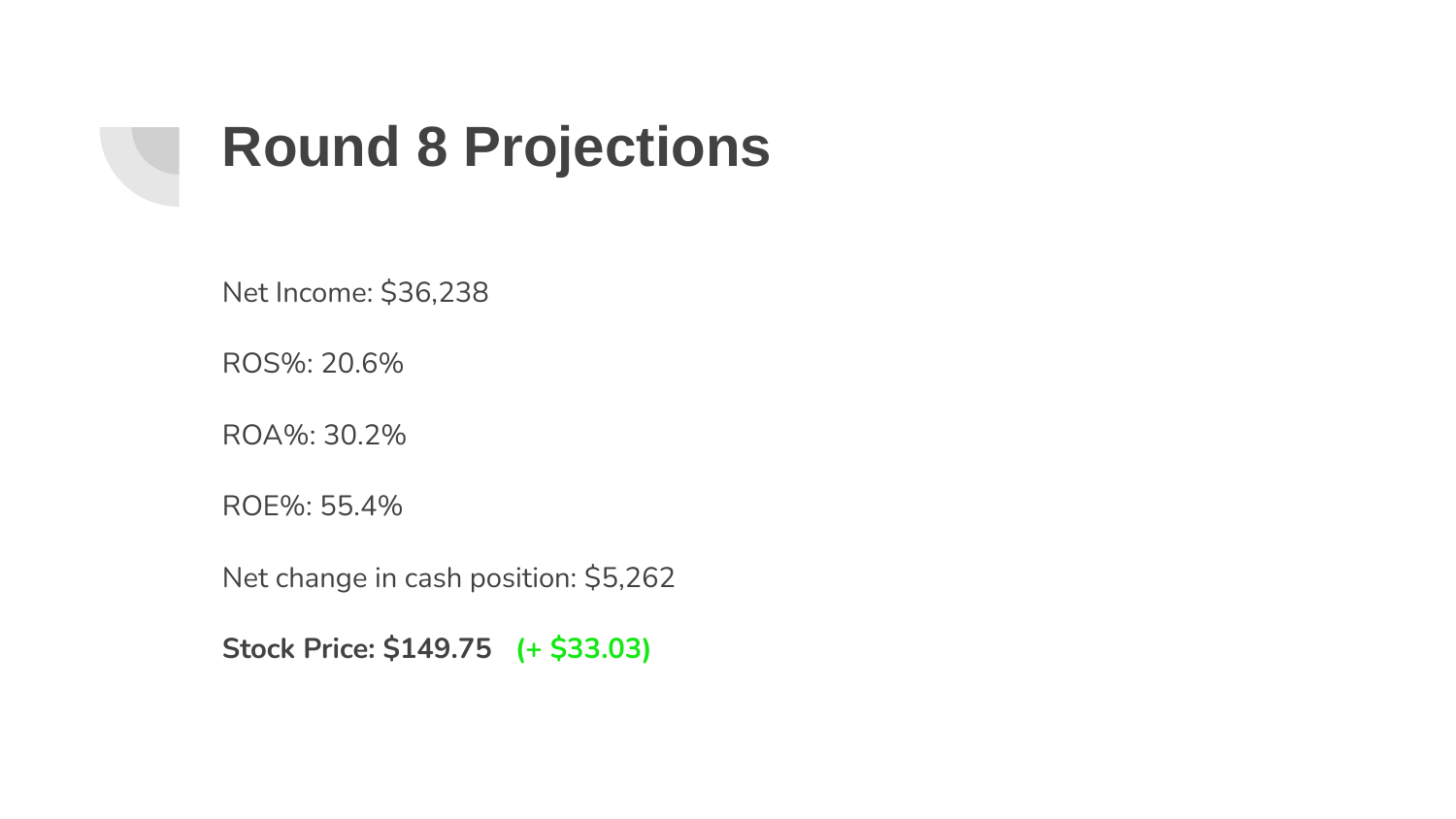

# Round 8 Projections
Net Income: $36,238
ROS%: 20.6%
ROA%: 30.2%
ROE%: 55.4%
Net change in cash position: $5,262
Stock Price: $149.75   (+ $33.03)